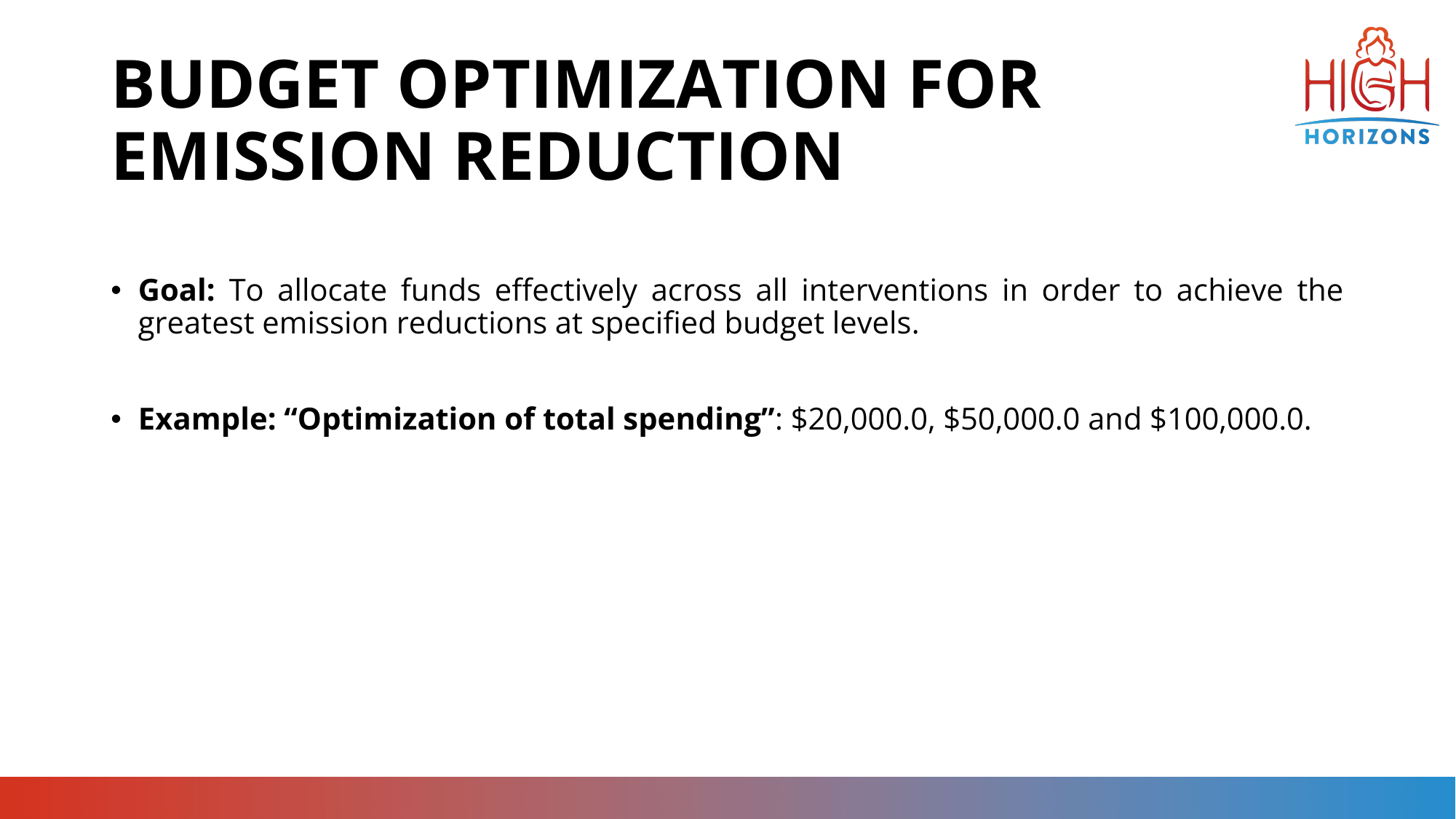

# BUDGET OPTIMIZATION FOR 	EMISSION REDUCTION

Goal: To allocate funds effectively across all interventions in order to achieve the greatest emission reductions at specified budget levels.

Example: “Optimization of total spending”: $20,000.0, $50,000.0 and $100,000.0.